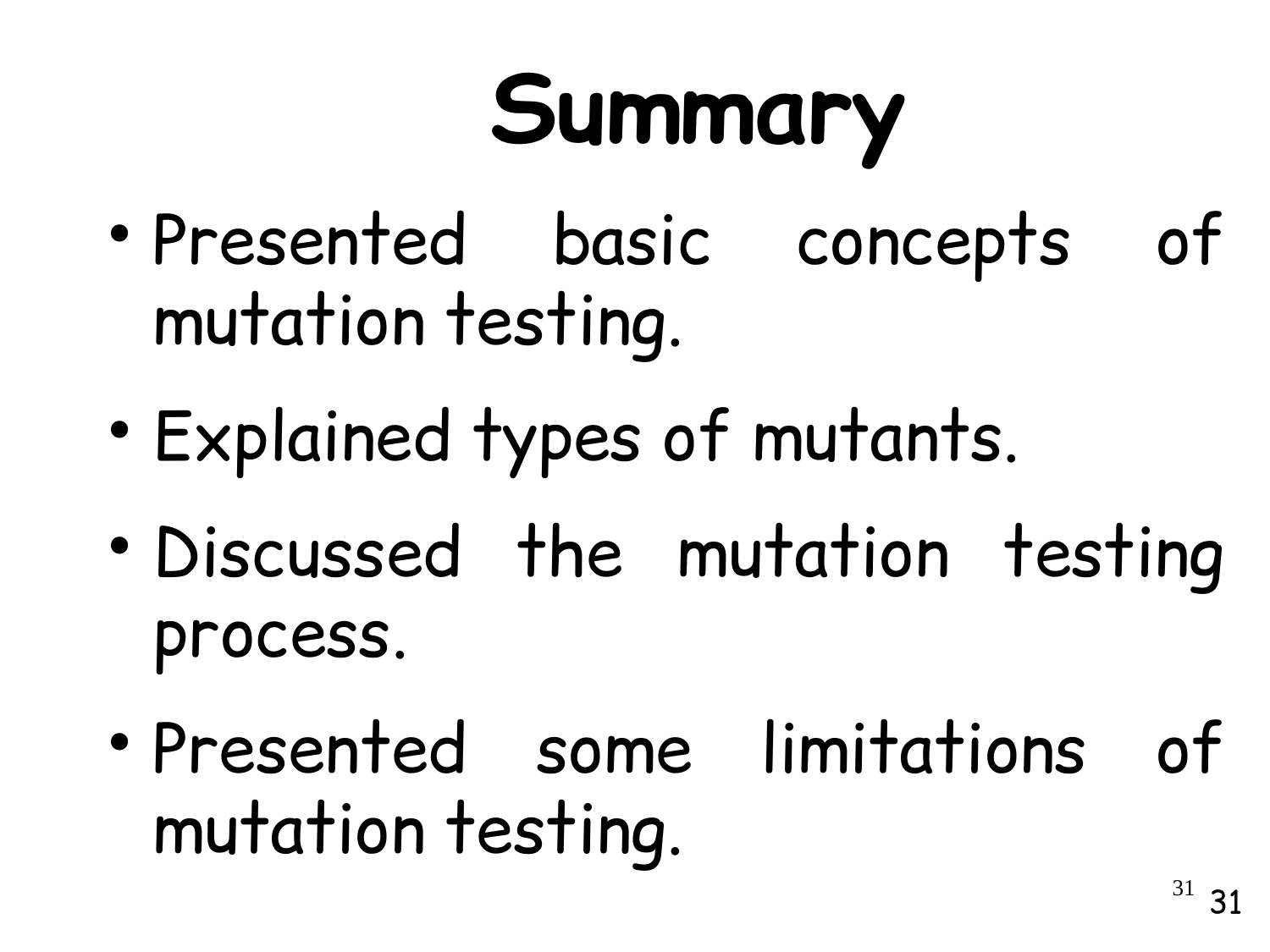

# Summary
Presented basic concepts of mutation testing.
Explained types of mutants.
Discussed the mutation testing process.
Presented some limitations of mutation testing.

31